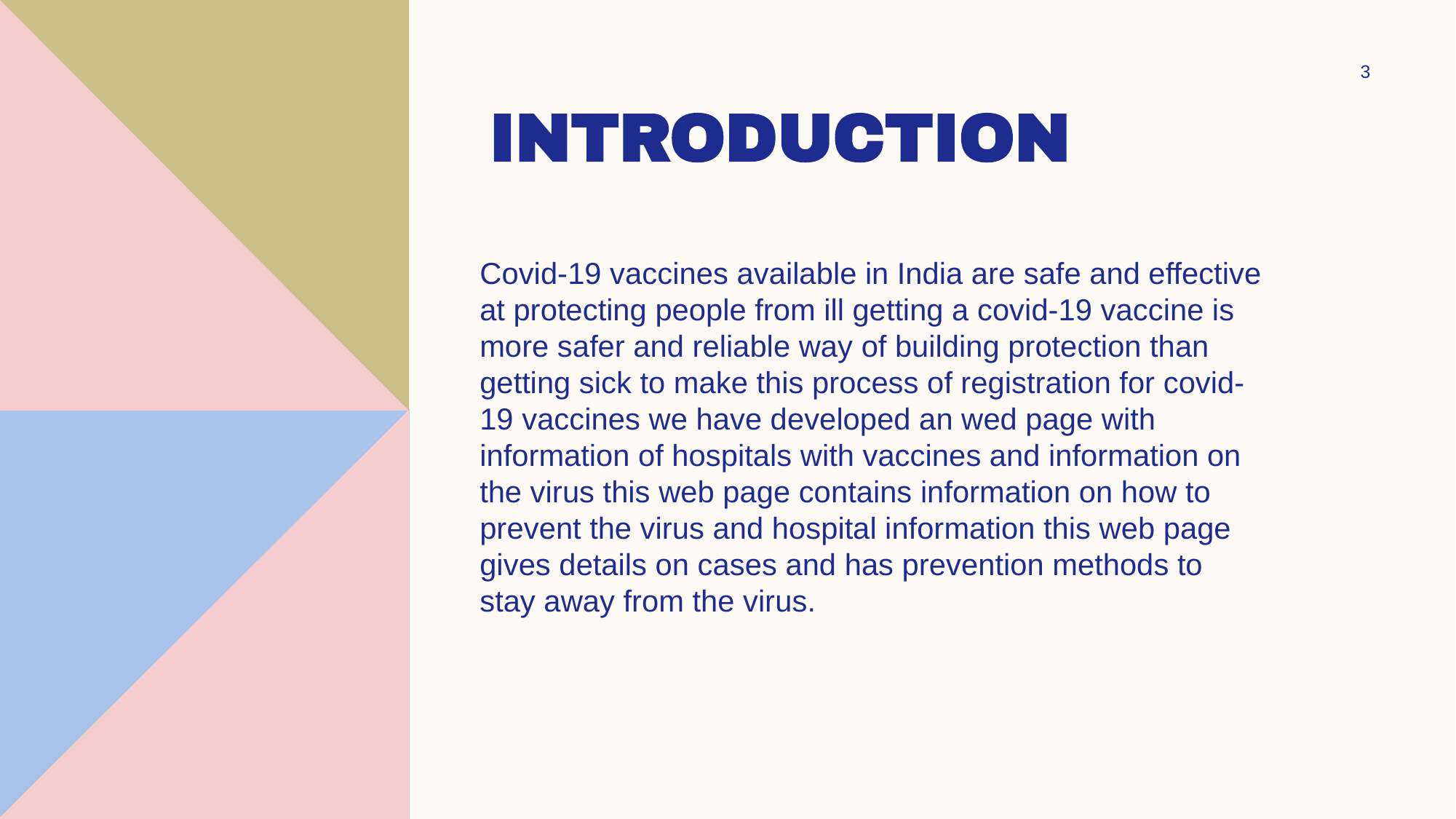

3
# Introduction
Covid-19 vaccines available in India are safe and effective at protecting people from ill getting a covid-19 vaccine is more safer and reliable way of building protection than getting sick to make this process of registration for covid-19 vaccines we have developed an wed page with information of hospitals with vaccines and information on the virus this web page contains information on how to prevent the virus and hospital information this web page gives details on cases and has prevention methods to stay away from the virus.